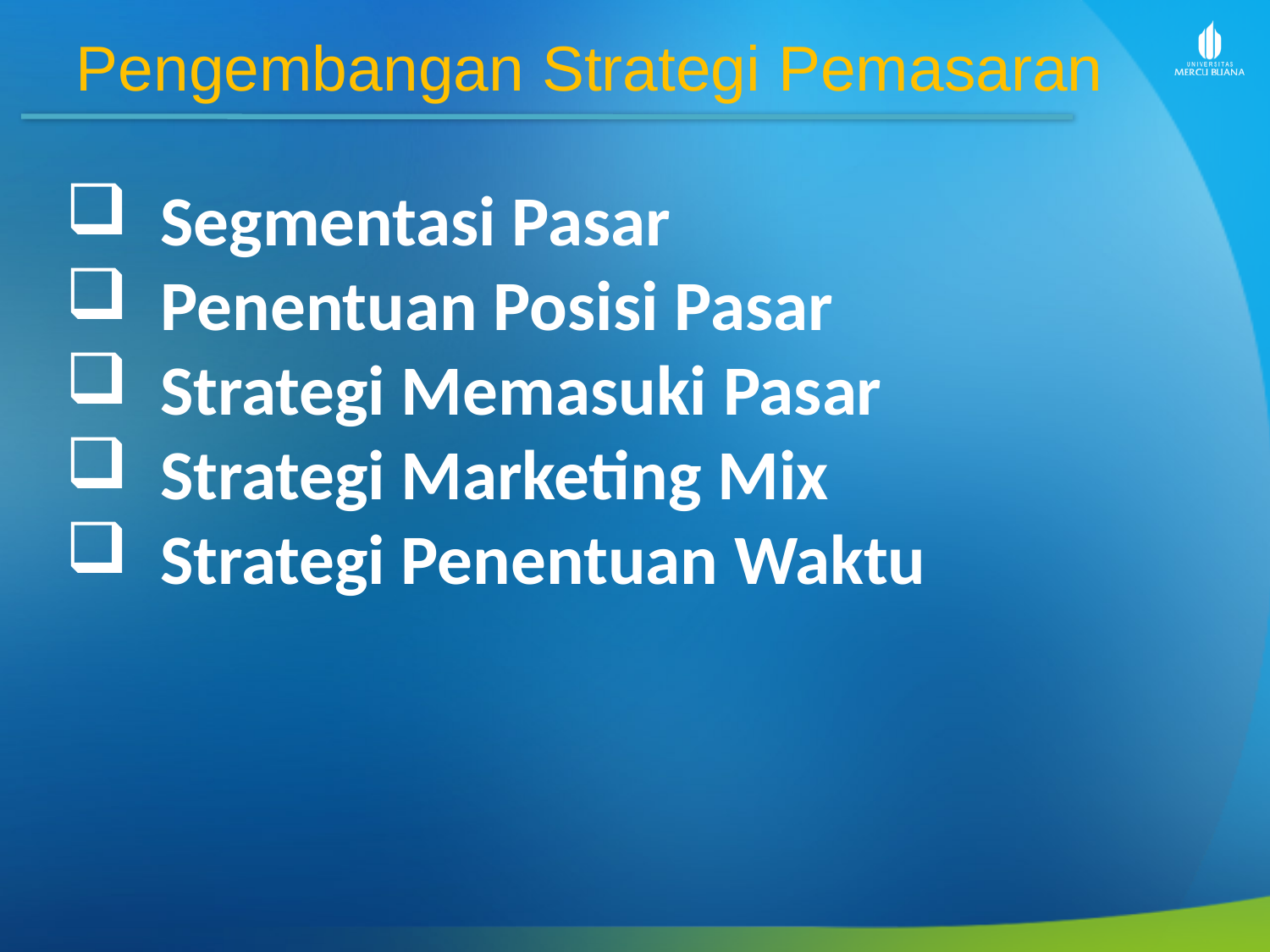

Pengembangan Strategi Pemasaran
  Segmentasi Pasar
  Penentuan Posisi Pasar
  Strategi Memasuki Pasar
  Strategi Marketing Mix
  Strategi Penentuan Waktu